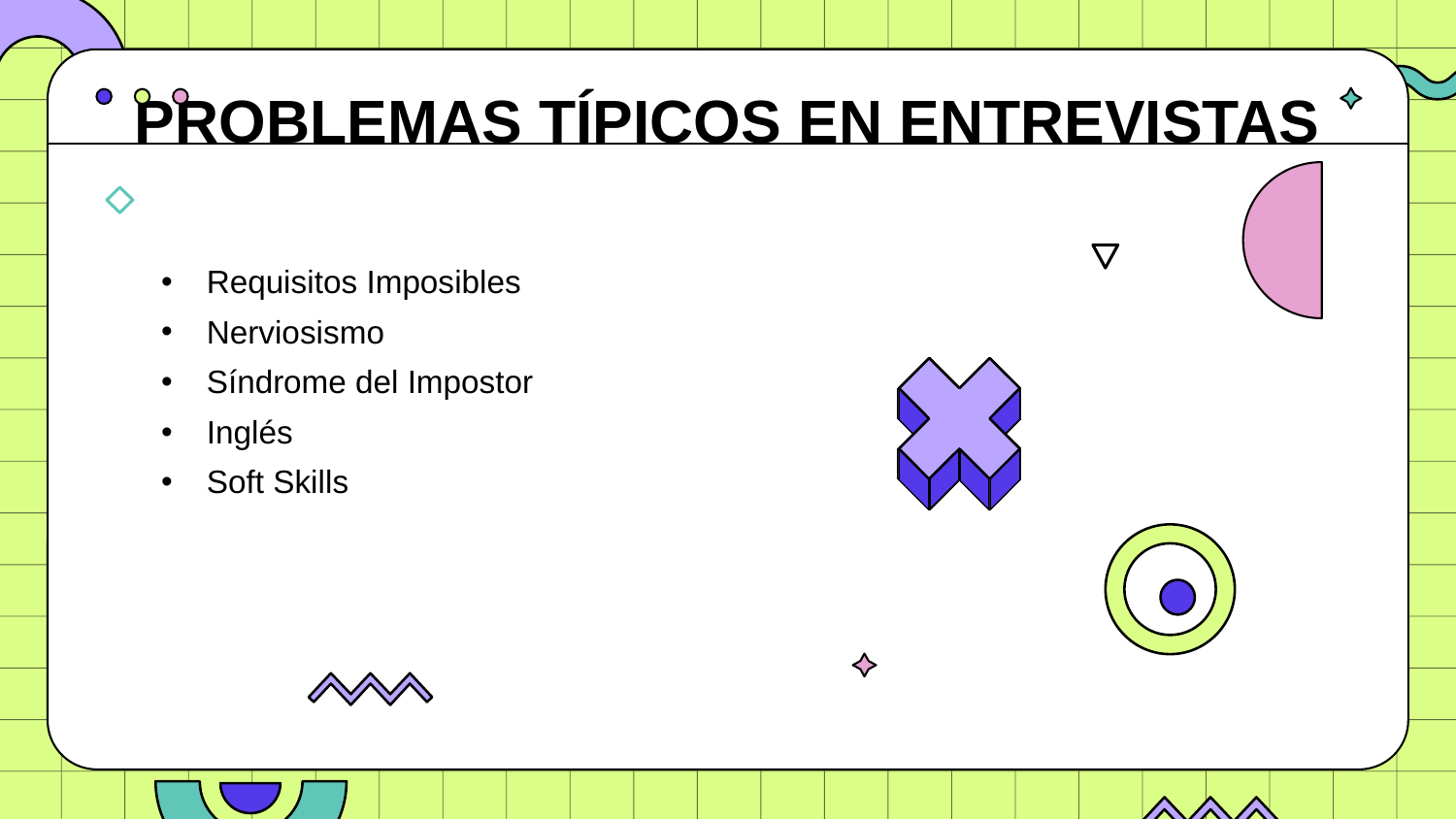

# PROBLEMAS TÍPICOS EN ENTREVISTAS

Requisitos Imposibles
Nerviosismo
Síndrome del Impostor
Inglés
Soft Skills